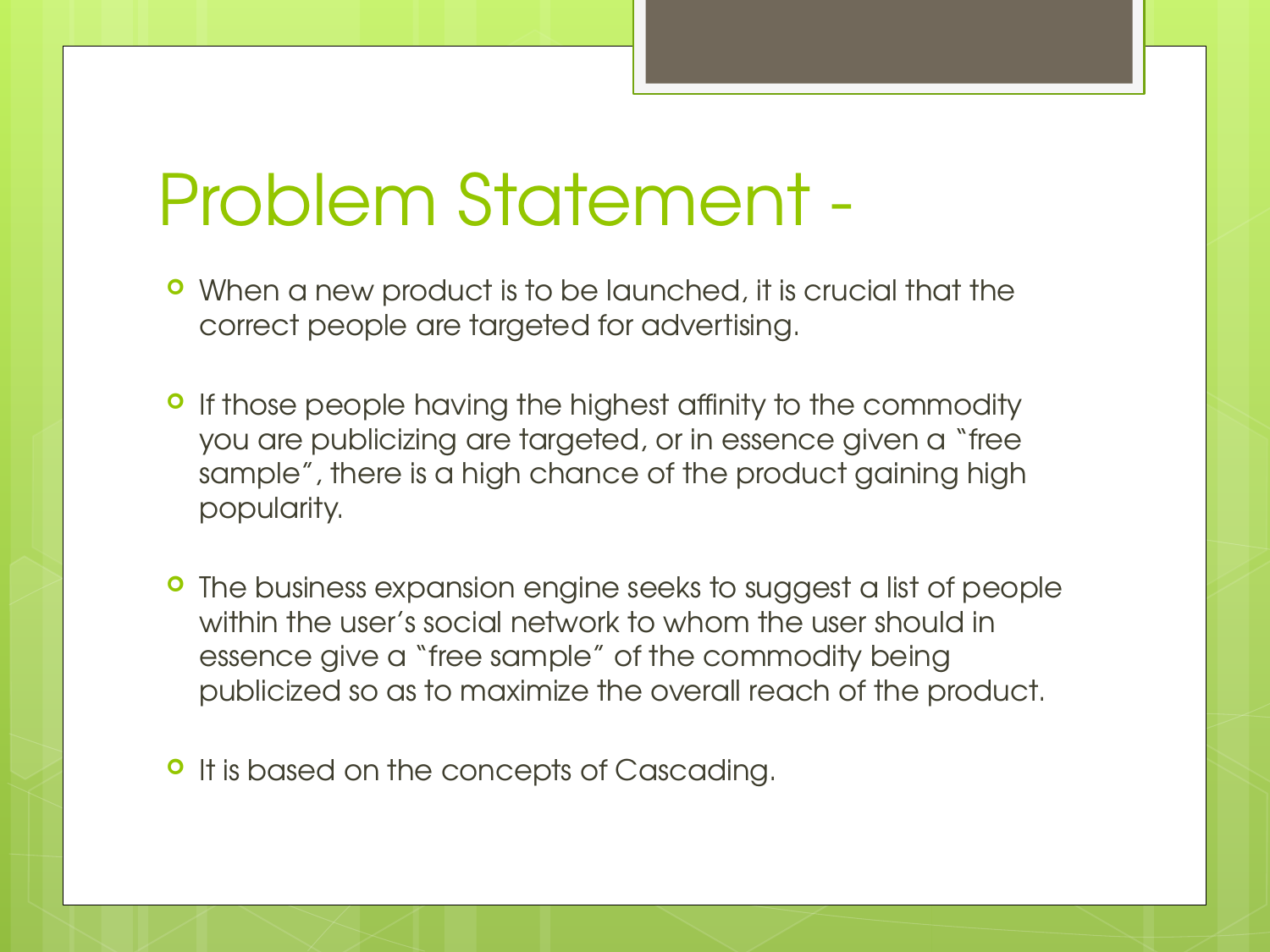

# Problem Statement -
When a new product is to be launched, it is crucial that the correct people are targeted for advertising.

If those people having the highest affinity to the commodity you are publicizing are targeted, or in essence given a “free sample”, there is a high chance of the product gaining high popularity.

The business expansion engine seeks to suggest a list of people within the user’s social network to whom the user should in essence give a “free sample” of the commodity being publicized so as to maximize the overall reach of the product.

It is based on the concepts of Cascading.